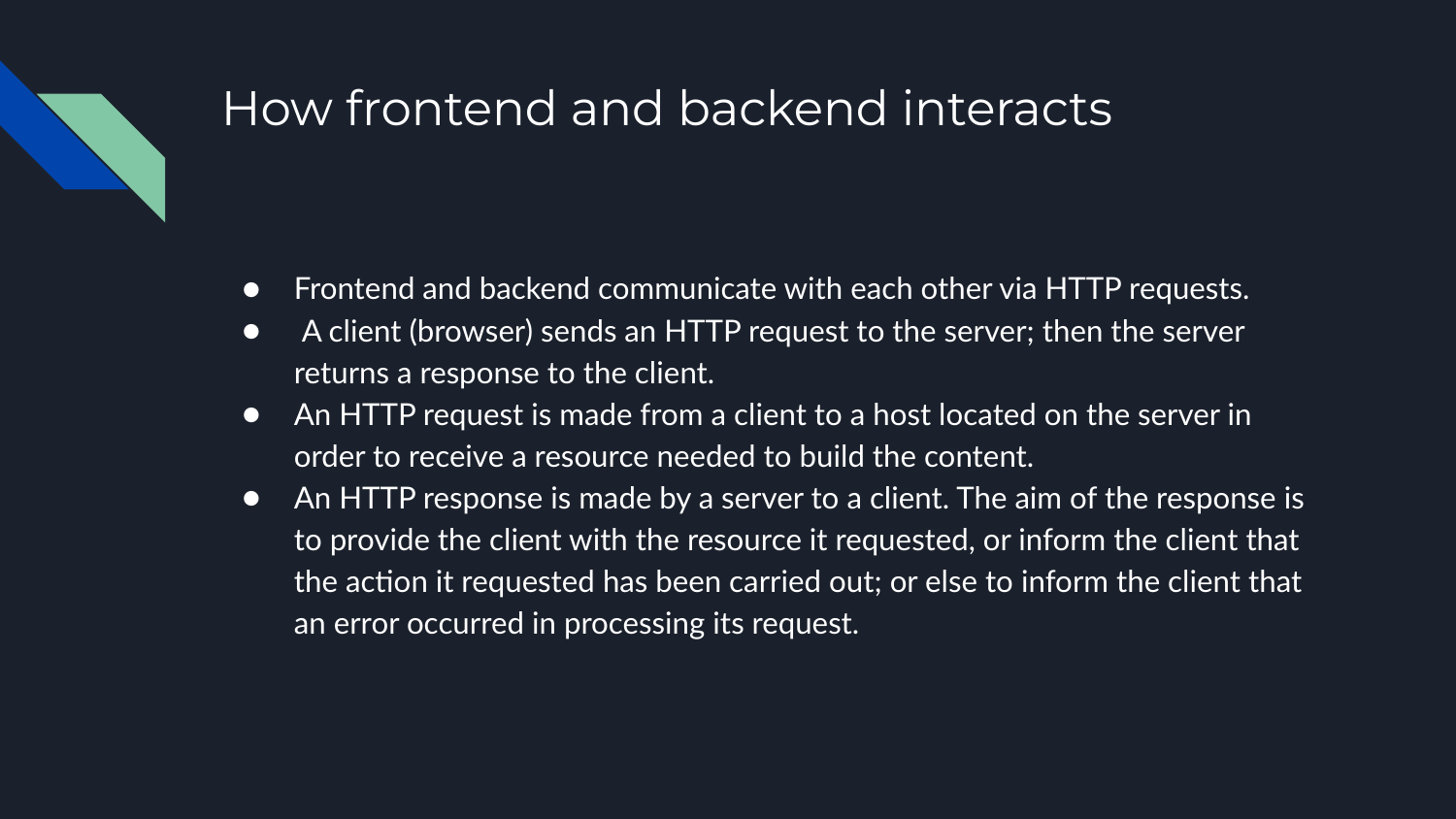

# How frontend and backend interacts
Frontend and backend communicate with each other via HTTP requests.
 A client (browser) sends an HTTP request to the server; then the server returns a response to the client.
An HTTP request is made from a client to a host located on the server in order to receive a resource needed to build the content.
An HTTP response is made by a server to a client. The aim of the response is to provide the client with the resource it requested, or inform the client that the action it requested has been carried out; or else to inform the client that an error occurred in processing its request.